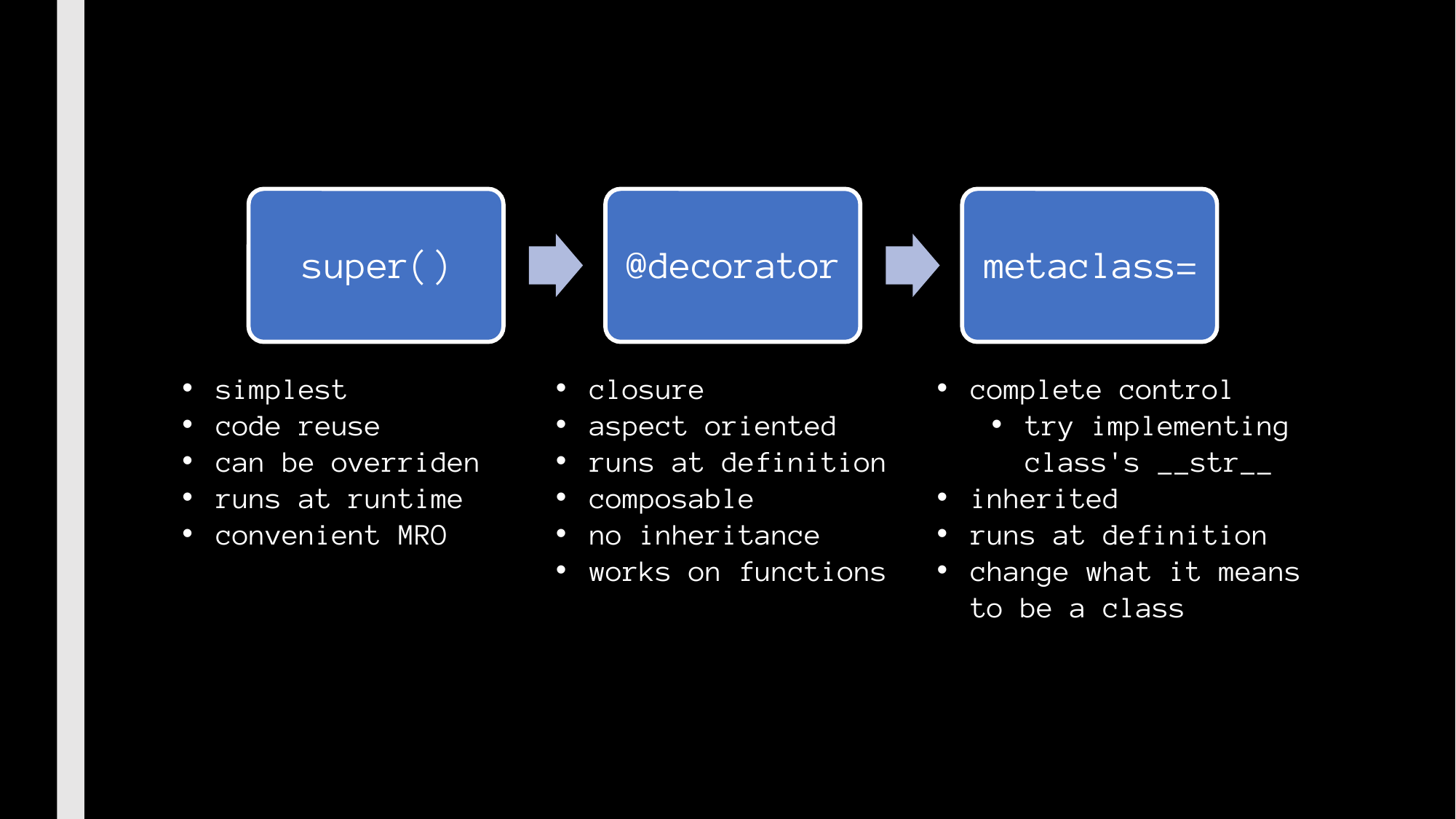

super()

@decorator

metaclass=
simplest
code reuse
can be overriden
runs at runtime
convenient MRO
closure
aspect oriented
runs at definition
composable
no inheritance
works on functions
complete control
try implementing class's __str__
inherited
runs at definition
change what it means to be a class